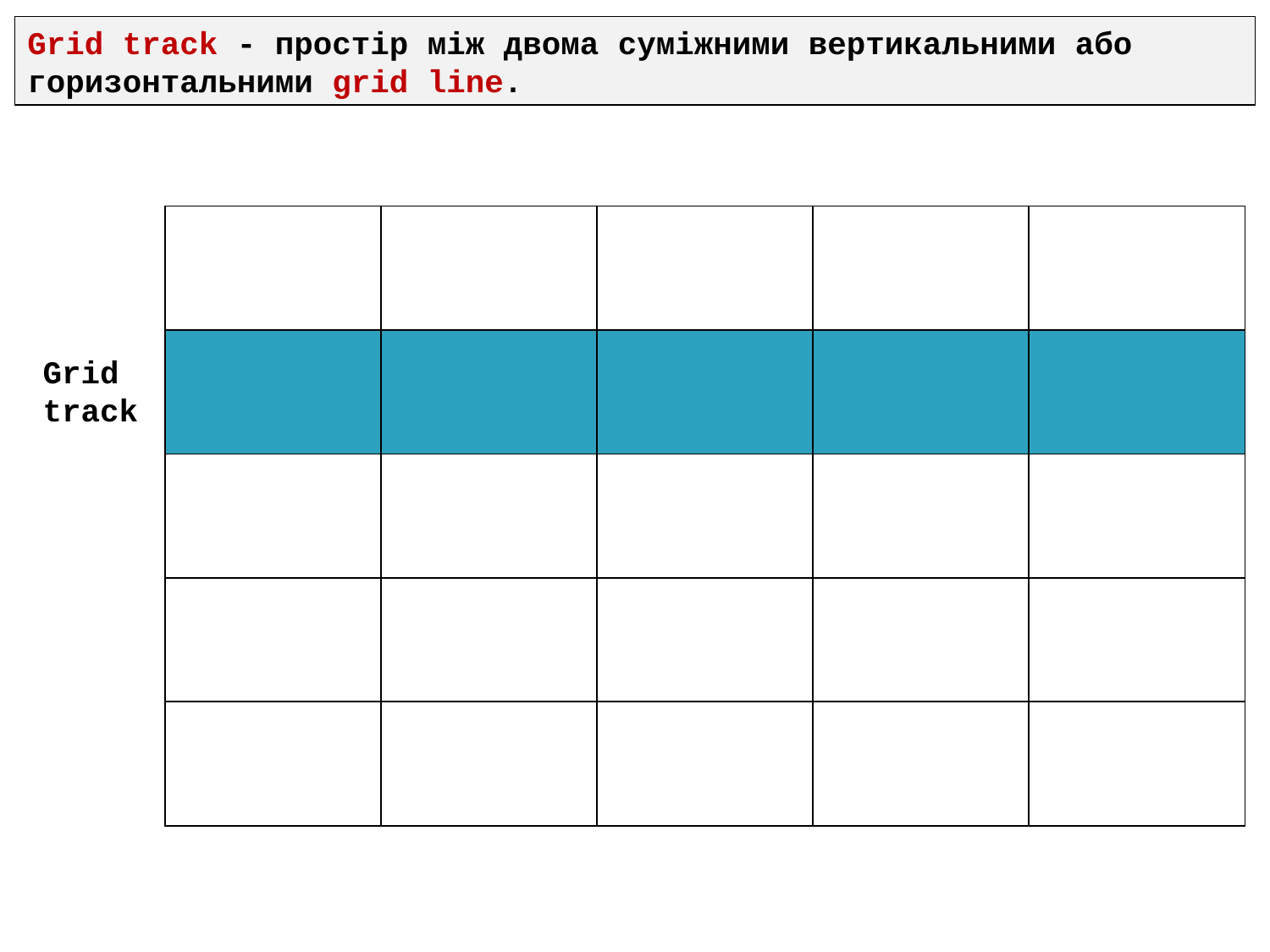

Grid track - простір між двома суміжними вертикальними або горизонтальними grid line.
|  |  |  |  |  |
| --- | --- | --- | --- | --- |
|  |  |  |  |  |
|  |  |  |  |  |
|  |  |  |  |  |
|  |  |  |  |  |
Grid
track